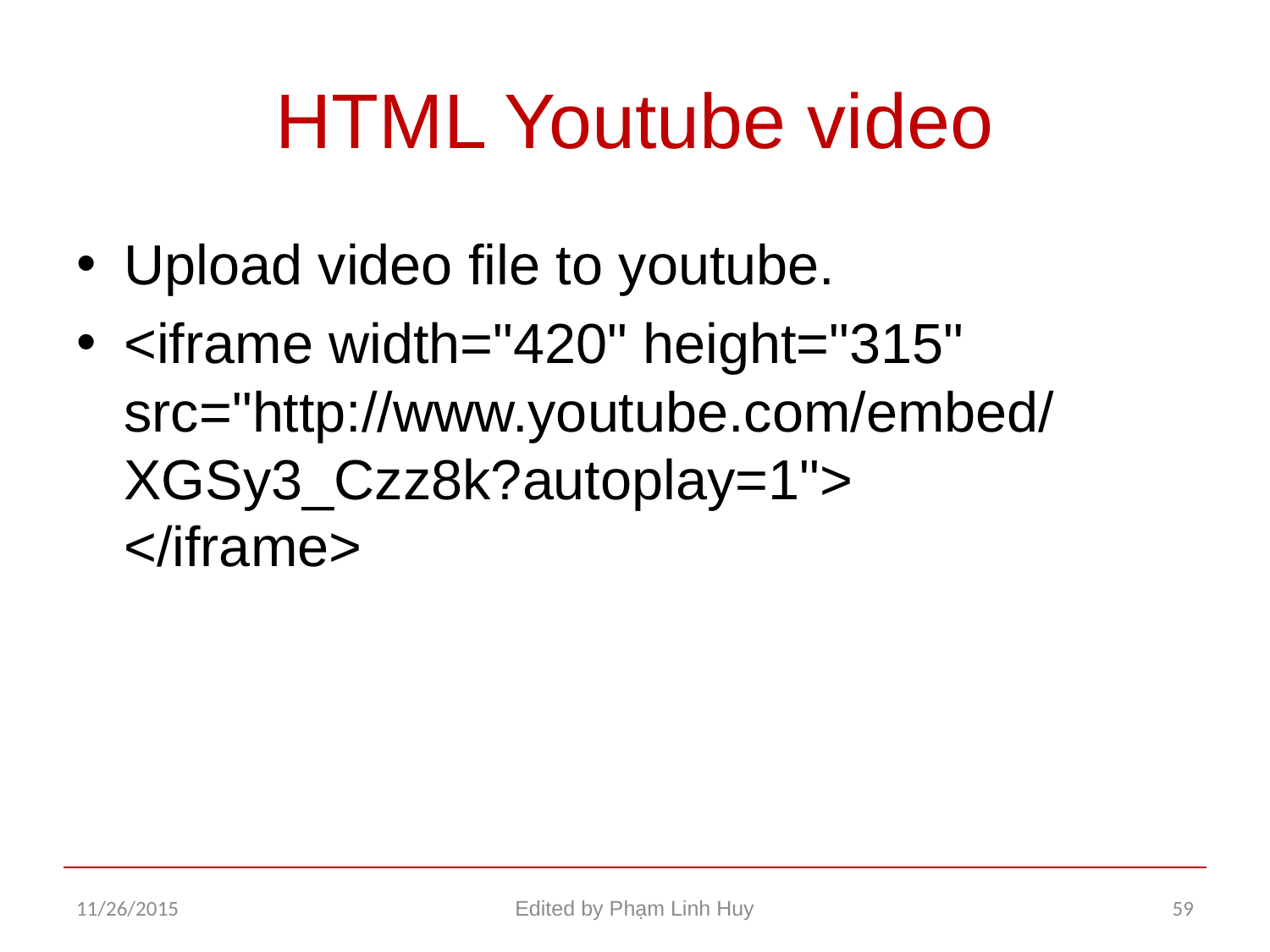

# HTML Youtube video
Upload video file to youtube.
<iframe width="420" height="315"
src="http://www.youtube.com/embed/XGSy3_Czz8k?autoplay=1">
</iframe>
11/26/2015
Edited by Phạm Linh Huy
59